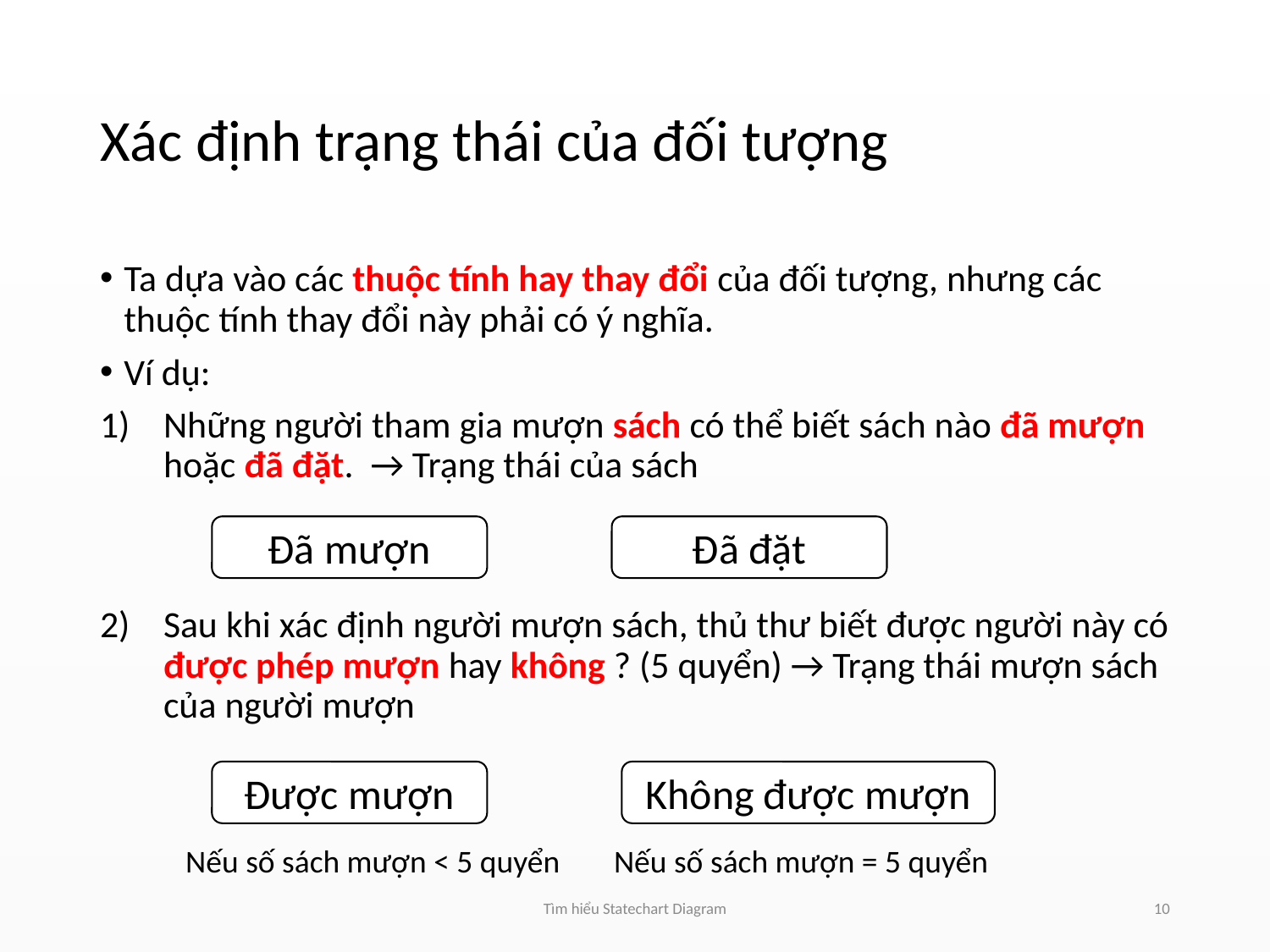

# Xác định trạng thái của đối tượng
Ta dựa vào các thuộc tính hay thay đổi của đối tượng, nhưng các thuộc tính thay đổi này phải có ý nghĩa.
Ví dụ:
Những người tham gia mượn sách có thể biết sách nào đã mượn hoặc đã đặt.  → Trạng thái của sách

Sau khi xác định người mượn sách, thủ thư biết được người này có được phép mượn hay không ? (5 quyển) → Trạng thái mượn sách của người mượn
Đã mượn
Đã đặt
Được mượn
Không được mượn
Nếu số sách mượn < 5 quyển
Nếu số sách mượn = 5 quyển
Tìm hiểu Statechart Diagram
10